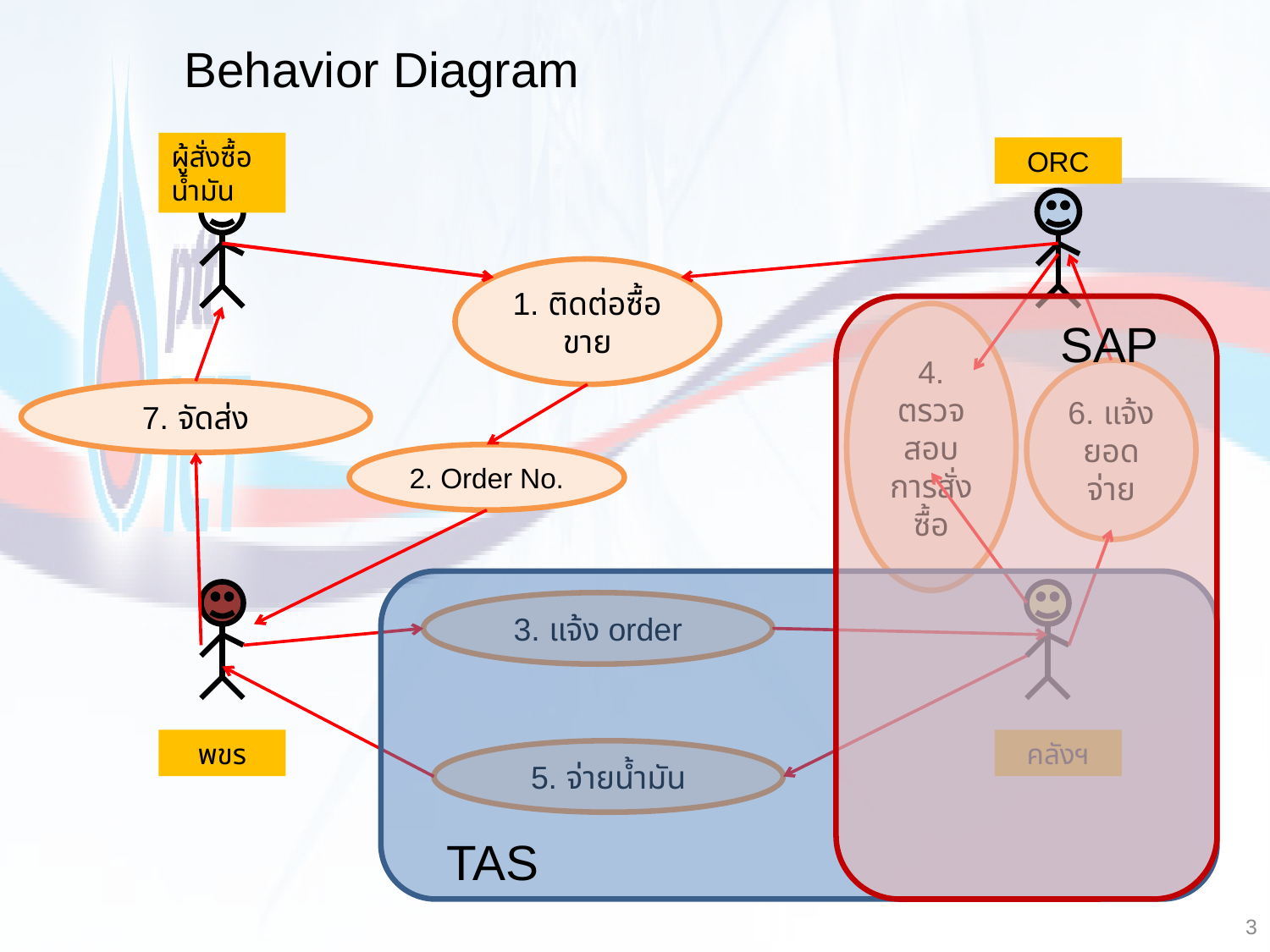

Behavior Diagram
ผู้สั่งซื้อน้ำมัน
ORC

1. ติดต่อซื้อขาย

SAP
4. ตรวจสอบการสั่งซื้อ
7. จัดส่ง
6. แจ้งยอดจ่าย
2. Order No.

TAS

3. แจ้ง order
พขร
คลังฯ
5. จ่ายน้ำมัน

3